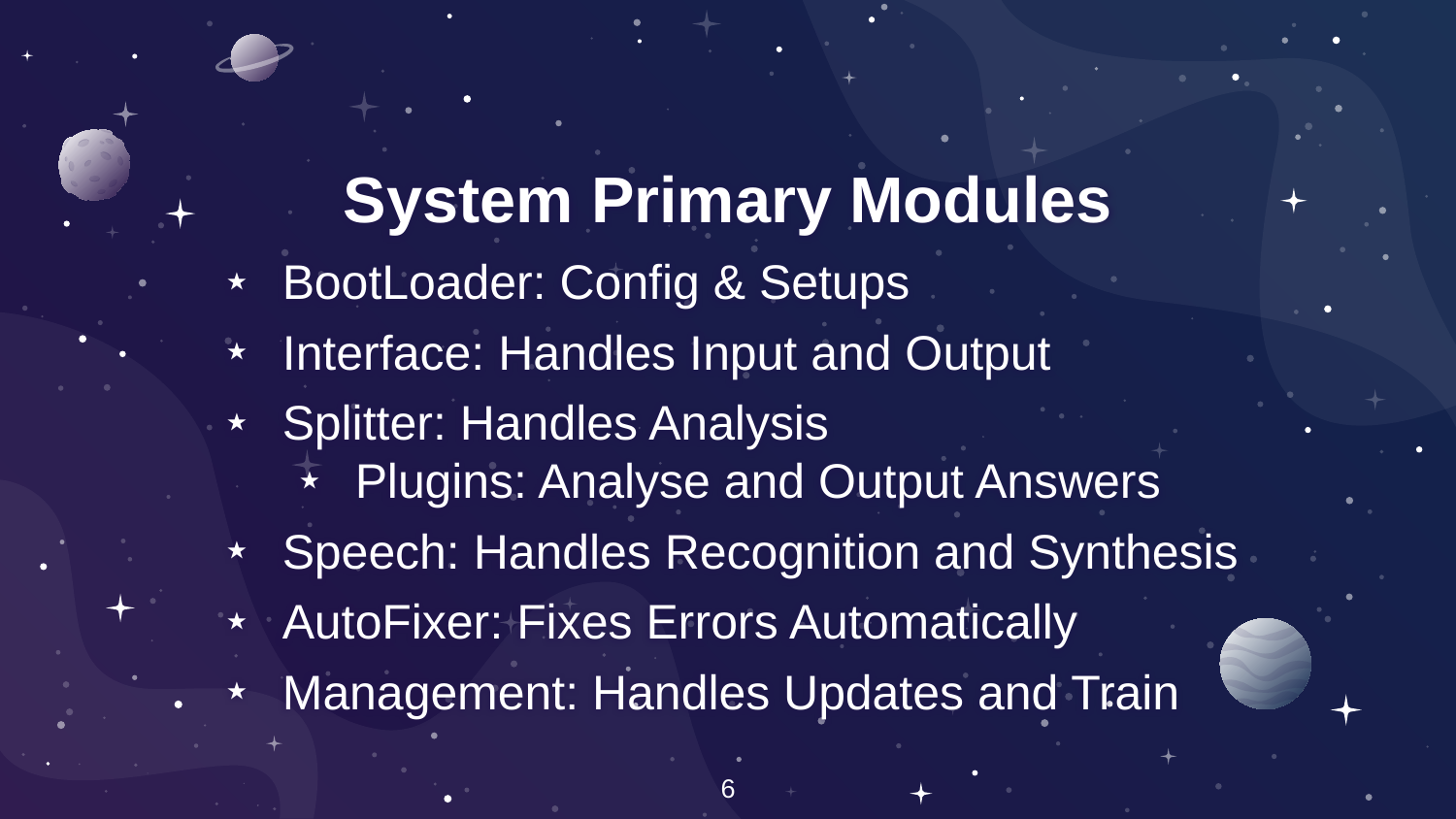

# System Primary Modules
BootLoader: Config & Setups
Interface: Handles Input and Output
Splitter: Handles Analysis
Plugins: Analyse and Output Answers
Speech: Handles Recognition and Synthesis
AutoFixer: Fixes Errors Automatically
Management: Handles Updates and Train

6